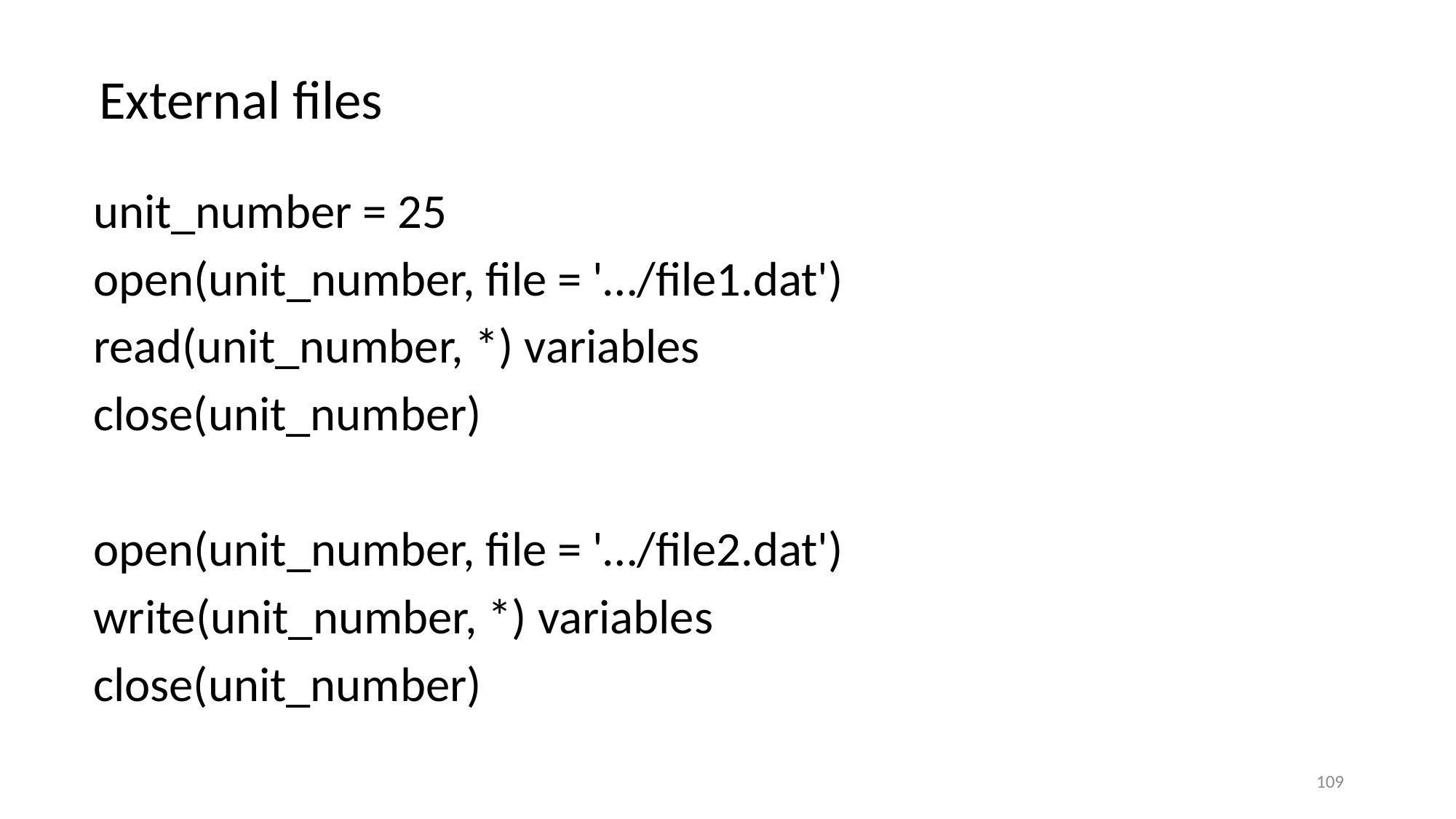

# External files
  unit_number = 25
  open(unit_number, file = '…/file1.dat')
  read(unit_number, *) variables
  close(unit_number)

  open(unit_number, file = '…/file2.dat')
  write(unit_number, *) variables
  close(unit_number)

109